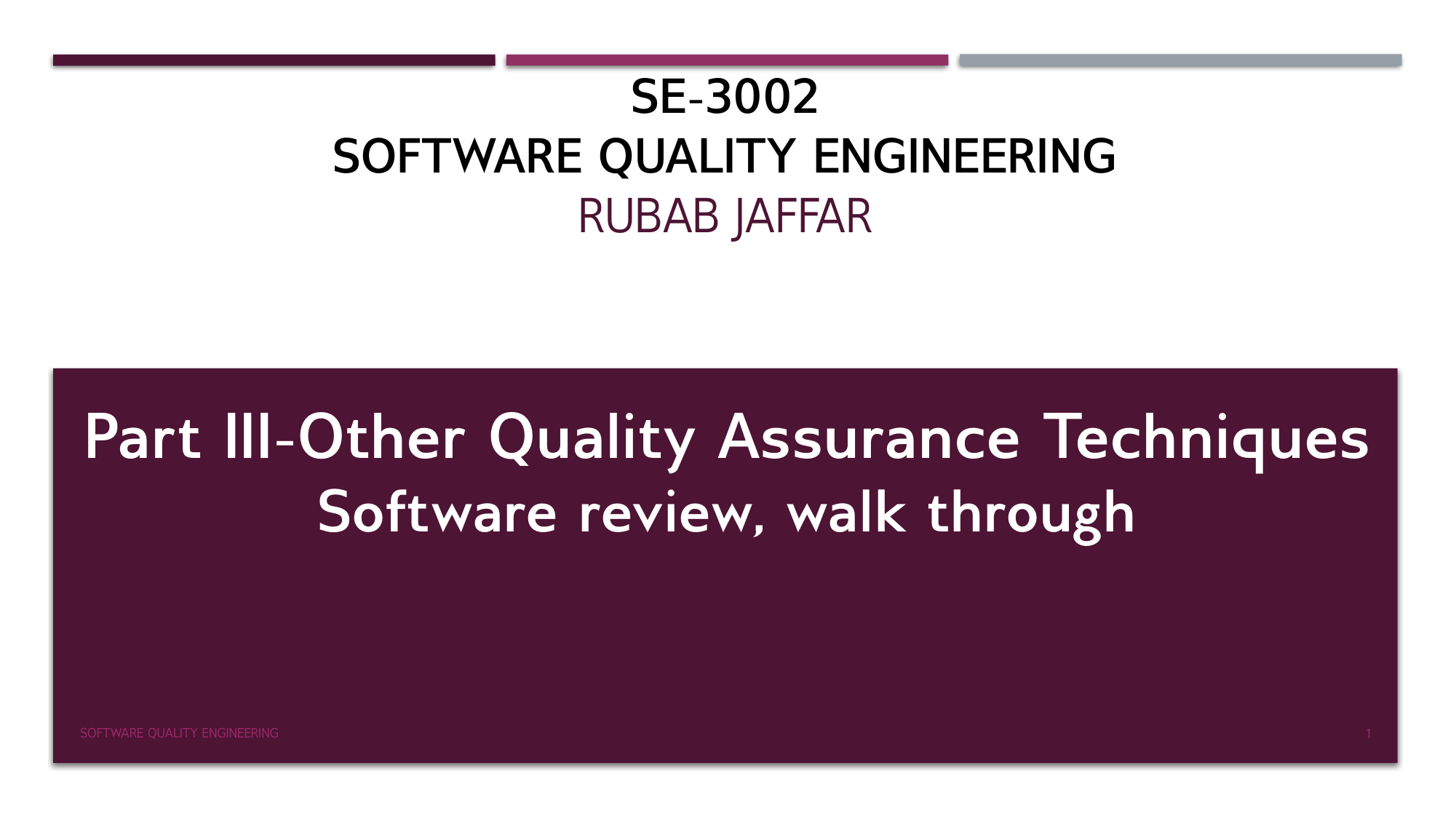

# SE-3002 Software quality engineering Rubab Jaffar
Part III-Other Quality Assurance Techniques
Software review, walk through
Software Quality Engineering
1